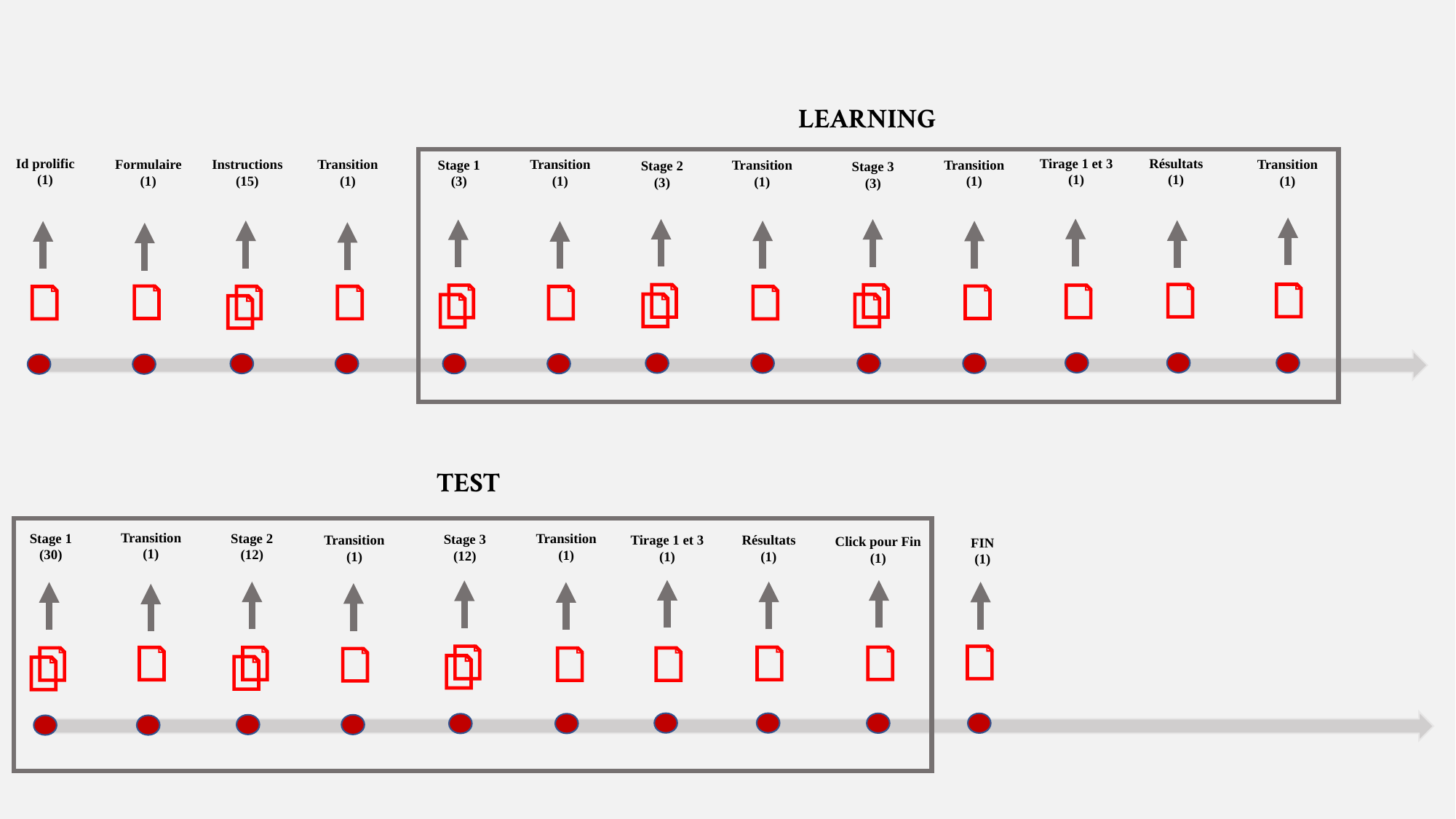

LEARNING
Id prolific
(1)
Tirage 1 et 3
(1)
Résultats
(1)
Transition
(1)
Instructions
(15)
Transition
(1)
Transition
(1)
Formulaire
(1)
Stage 1
(3)
Transition
(1)
Transition
(1)
Stage 2
(3)
Stage 3
(3)

TEST
Transition
(1)
Stage 2
(12)
Stage 1
(30)
Transition
(1)
Stage 3
(12)
Tirage 1 et 3
(1)
Transition
(1)
Résultats
(1)
Click pour Fin
(1)
FIN
(1)